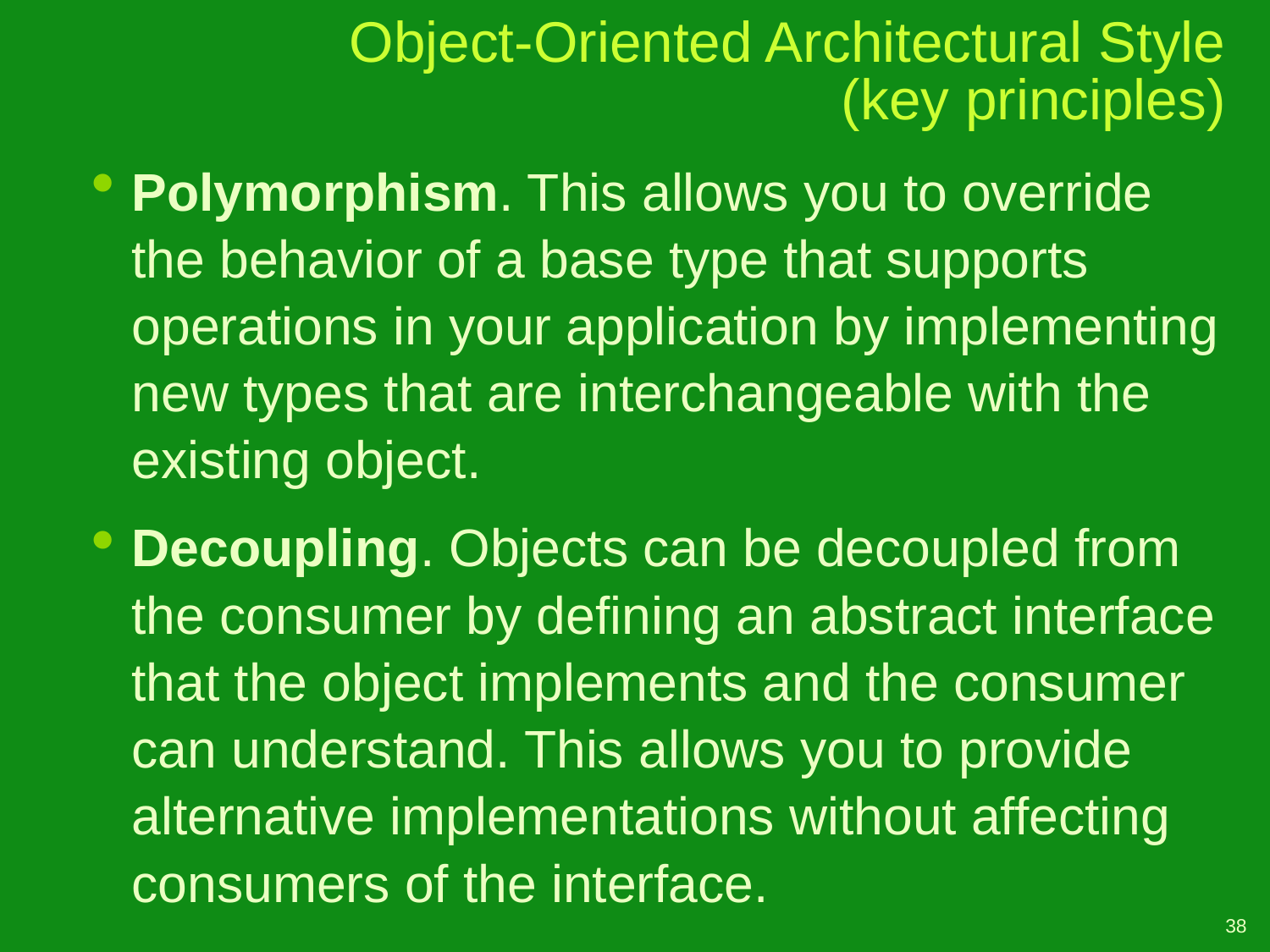

# Object-Oriented Architectural Style (key principles)
Polymorphism. This allows you to override the behavior of a base type that supports operations in your application by implementing new types that are interchangeable with the existing object.
Decoupling. Objects can be decoupled from the consumer by defining an abstract interface that the object implements and the consumer can understand. This allows you to provide alternative implementations without affecting consumers of the interface.
38